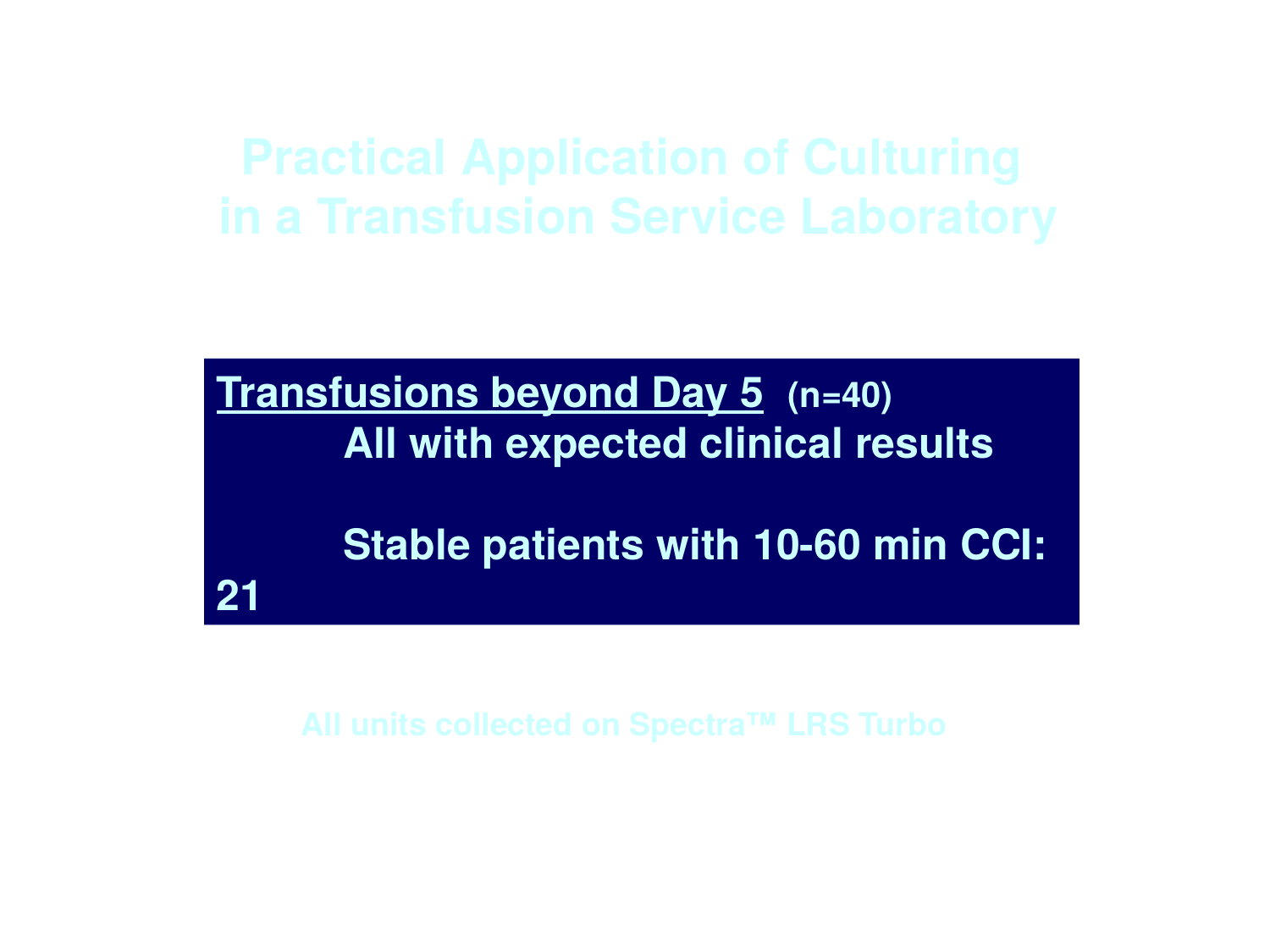

Practical Application of Culturing
in a Transfusion Service Laboratory
Transfusions beyond Day 5  (n=40)
	All with expected clinical results

	Stable patients with 10-60 min CCI: 21
All units collected on Spectra™ LRS Turbo